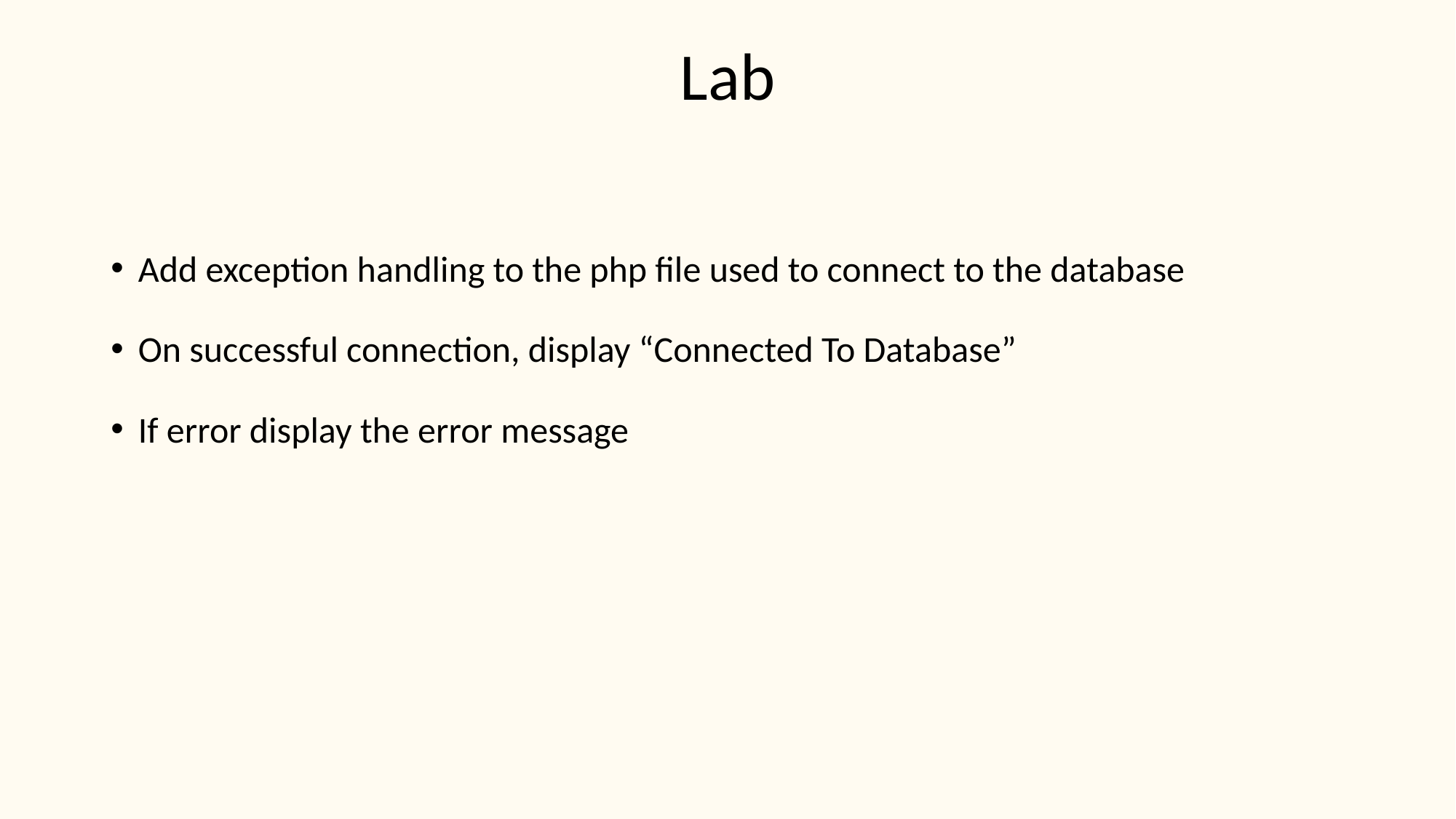

# Lab
Add exception handling to the php file used to connect to the database
On successful connection, display “Connected To Database”
If error display the error message